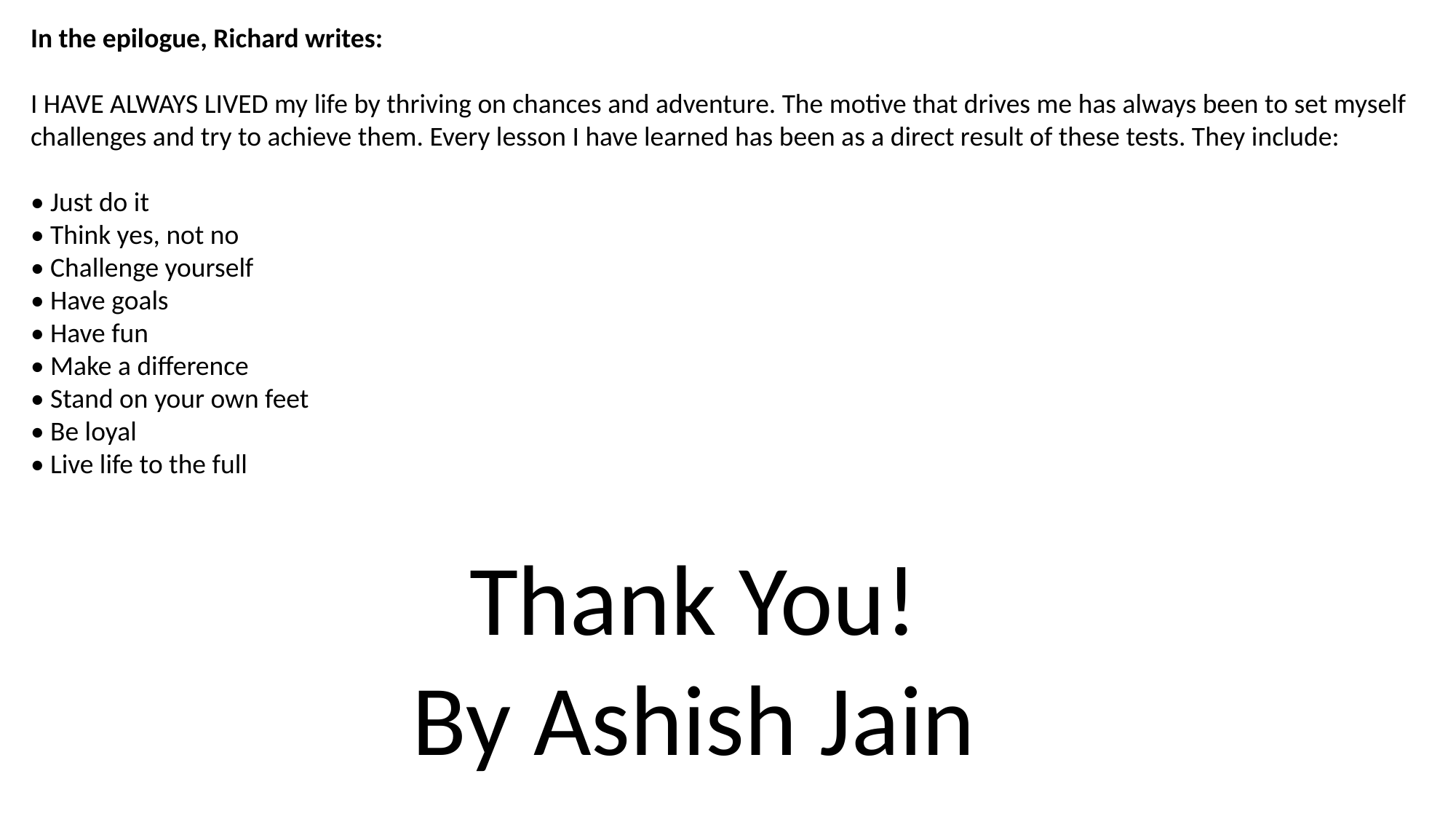

In the epilogue, Richard writes:

I HAVE ALWAYS LIVED my life by thriving on chances and adventure. The motive that drives me has always been to set myself challenges and try to achieve them. Every lesson I have learned has been as a direct result of these tests. They include:

• Just do it
• Think yes, not no
• Challenge yourself
• Have goals
• Have fun
• Make a difference
• Stand on your own feet
• Be loyal
• Live life to the full
Thank You!
By Ashish Jain